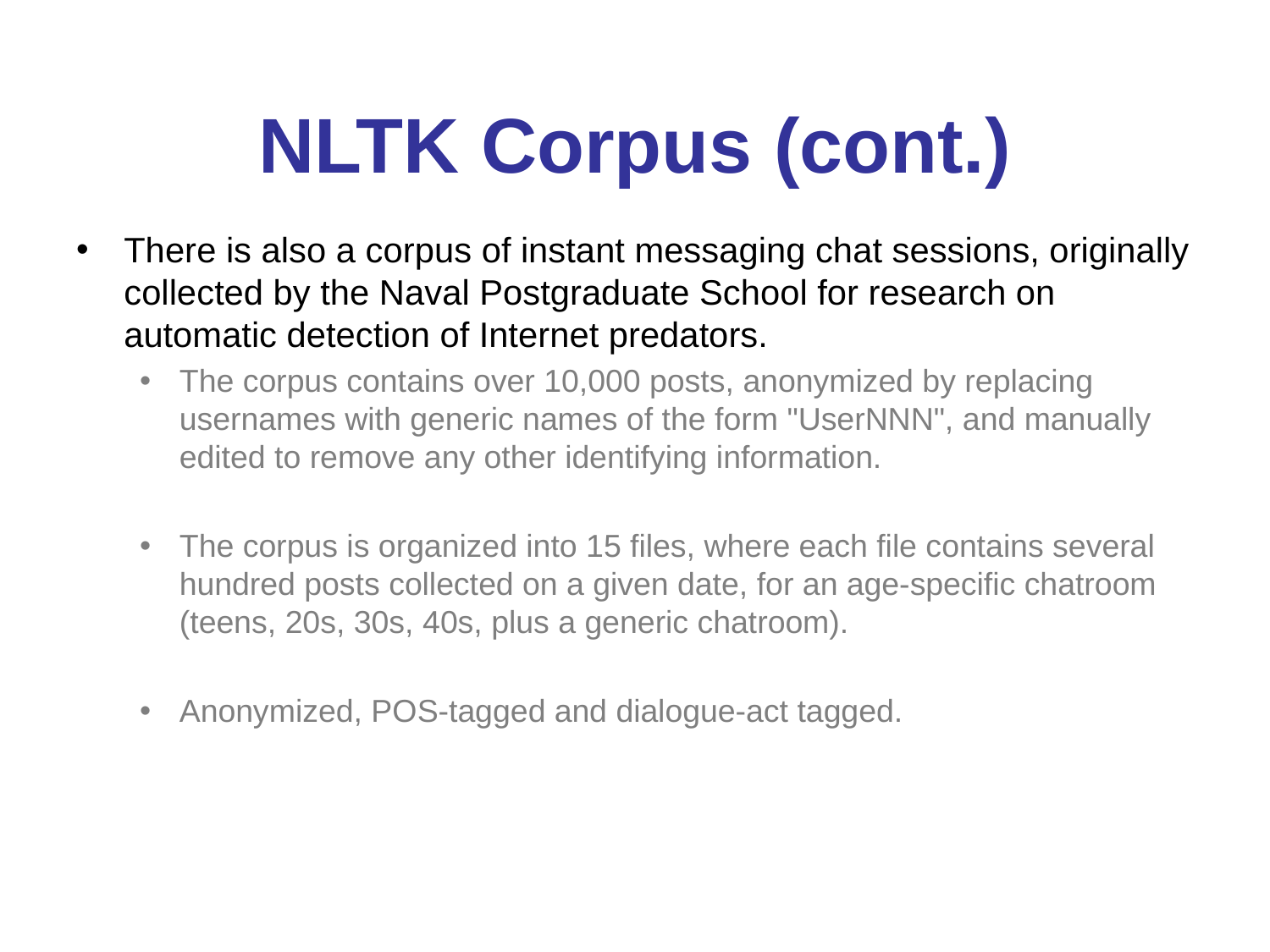

# NLTK Corpus (cont.)

There is also a corpus of instant messaging chat sessions, originally collected by the Naval Postgraduate School for research on automatic detection of Internet predators.
The corpus contains over 10,000 posts, anonymized by replacing usernames with generic names of the form "UserNNN", and manually edited to remove any other identifying information.

The corpus is organized into 15 files, where each file contains several hundred posts collected on a given date, for an age-specific chatroom (teens, 20s, 30s, 40s, plus a generic chatroom).

Anonymized, POS-tagged and dialogue-act tagged.